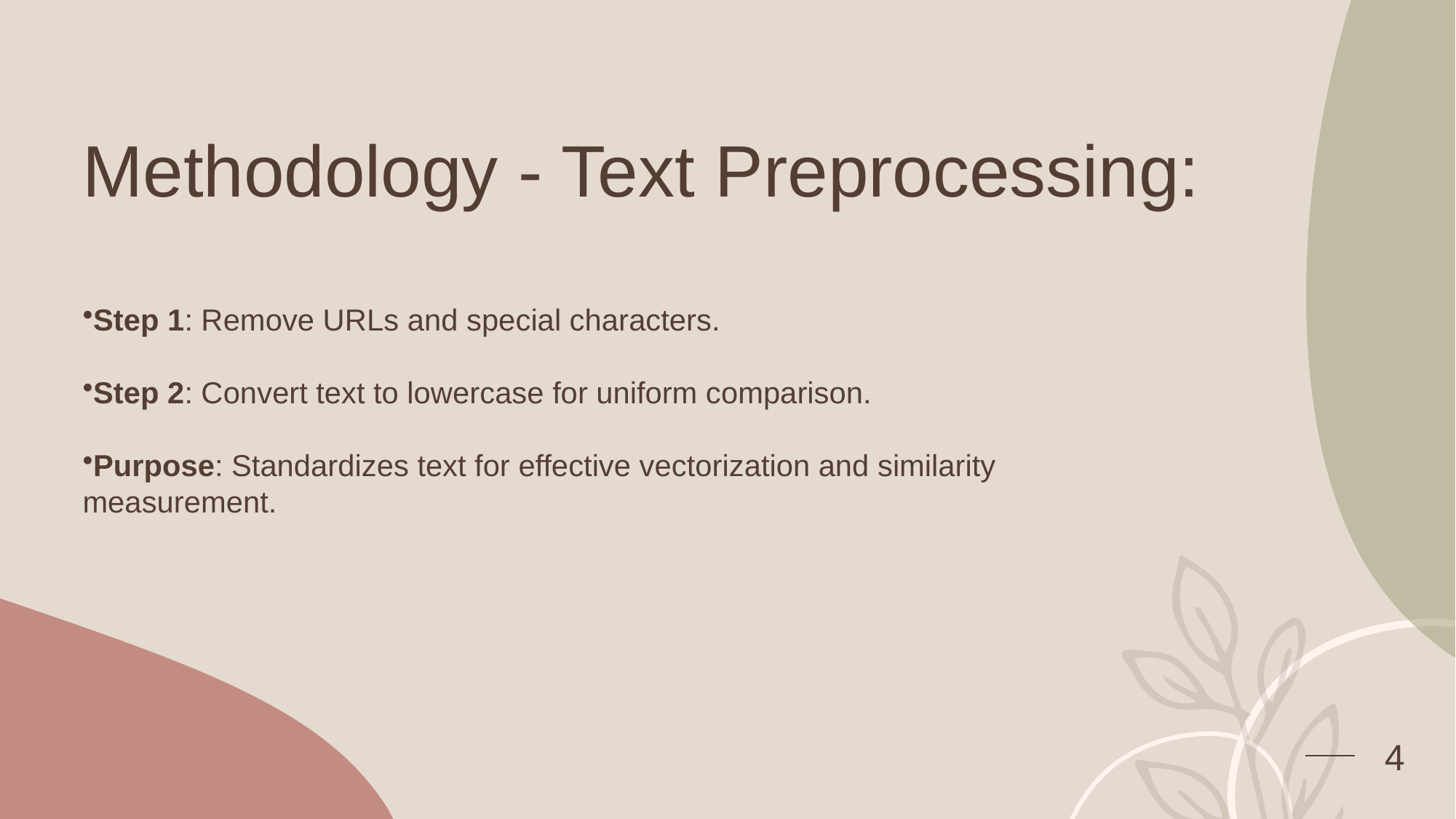

# Methodology - Text Preprocessing:
Step 1: Remove URLs and special characters.

Step 2: Convert text to lowercase for uniform comparison.

Purpose: Standardizes text for effective vectorization and similarity measurement.
4